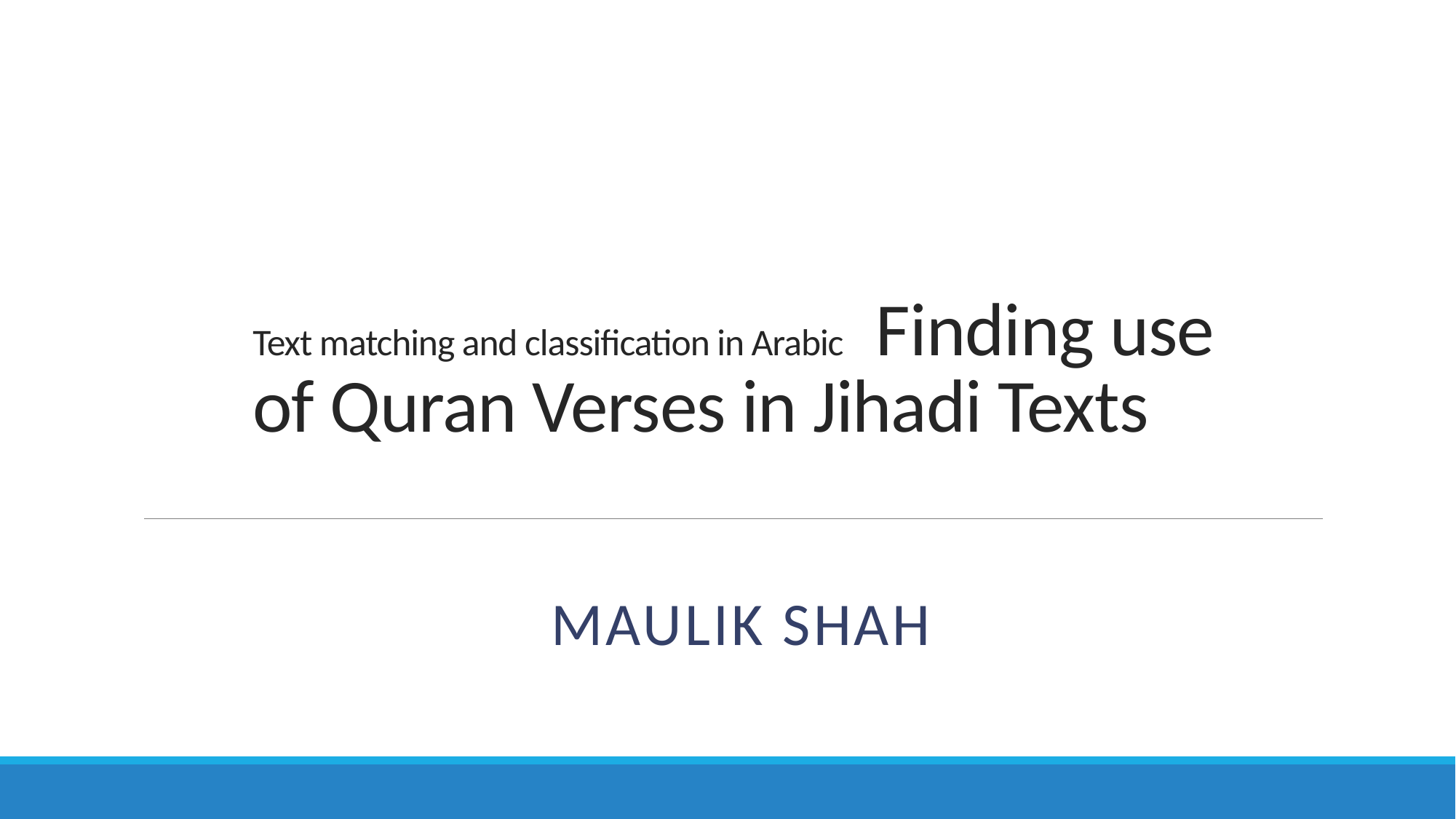

# Text matching and classification in Arabic  Finding use of Quran Verses in Jihadi Texts
Maulik Shah